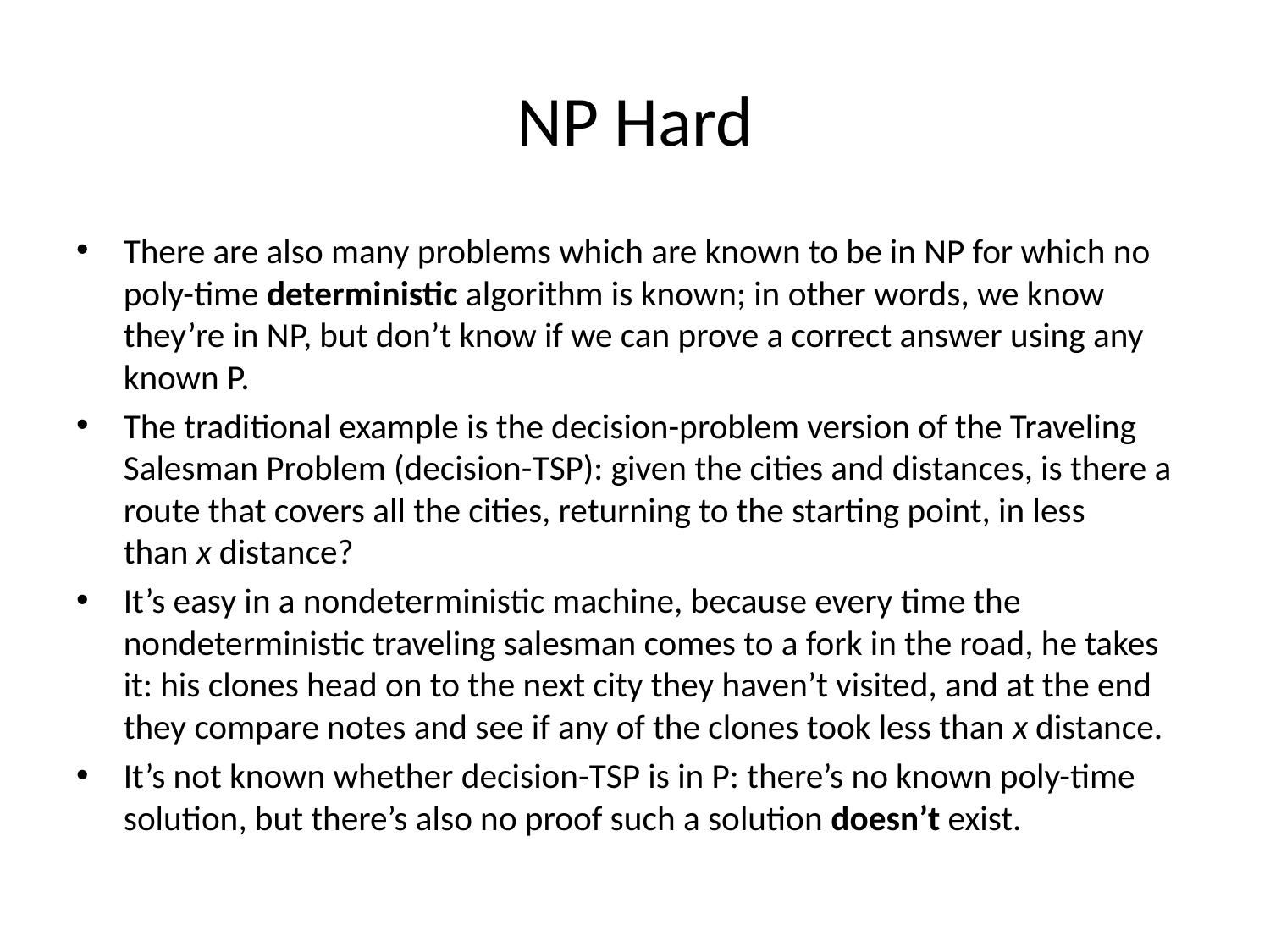

# NP Hard
There are also many problems which are known to be in NP for which no poly-time deterministic algorithm is known; in other words, we know they’re in NP, but don’t know if we can prove a correct answer using any known P.
The traditional example is the decision-problem version of the Traveling Salesman Problem (decision-TSP): given the cities and distances, is there a route that covers all the cities, returning to the starting point, in less than x distance?
It’s easy in a nondeterministic machine, because every time the nondeterministic traveling salesman comes to a fork in the road, he takes it: his clones head on to the next city they haven’t visited, and at the end they compare notes and see if any of the clones took less than x distance.
It’s not known whether decision-TSP is in P: there’s no known poly-time solution, but there’s also no proof such a solution doesn’t exist.